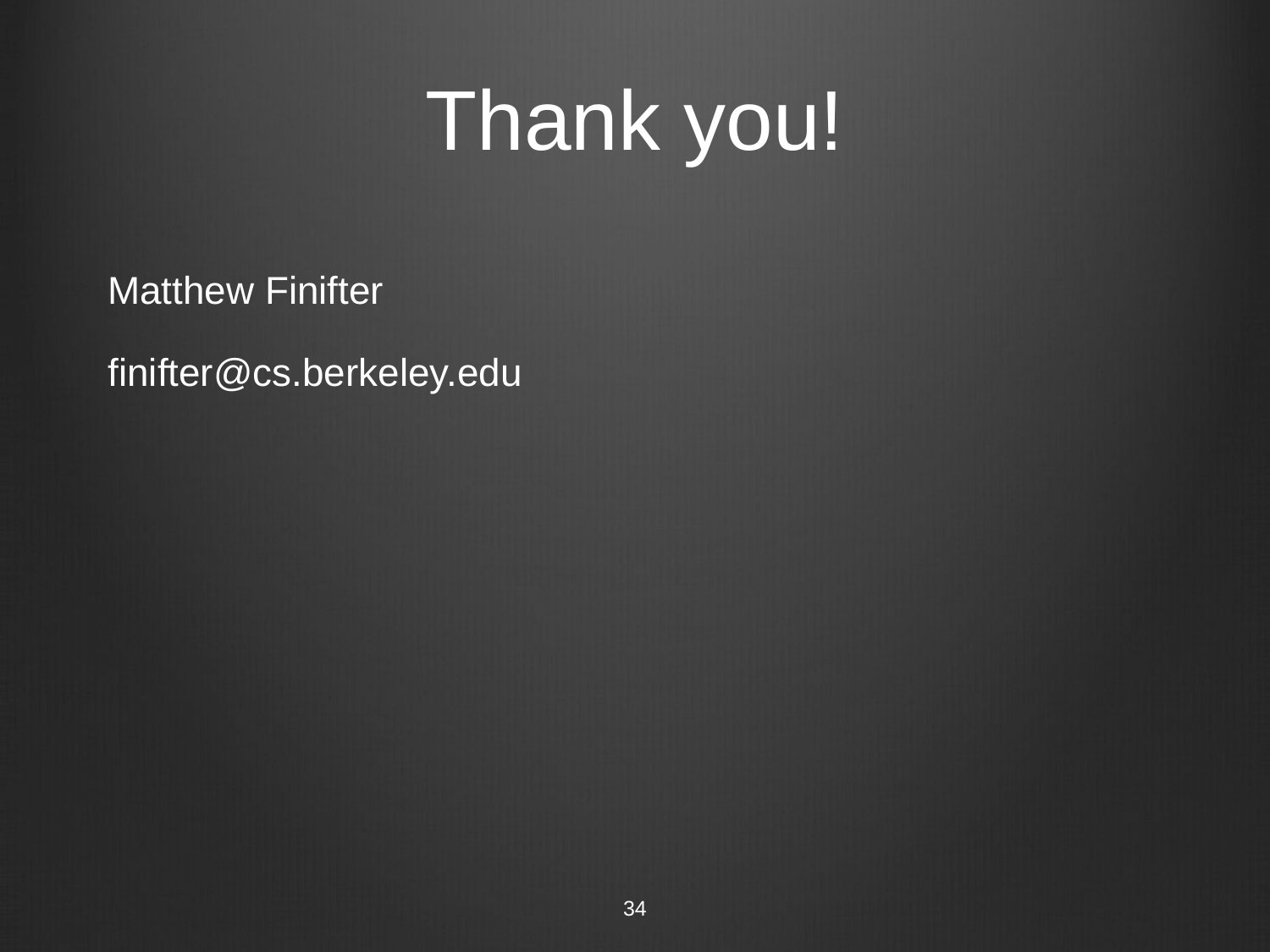

# Thank you!
Matthew Finifter
finifter@cs.berkeley.edu

34